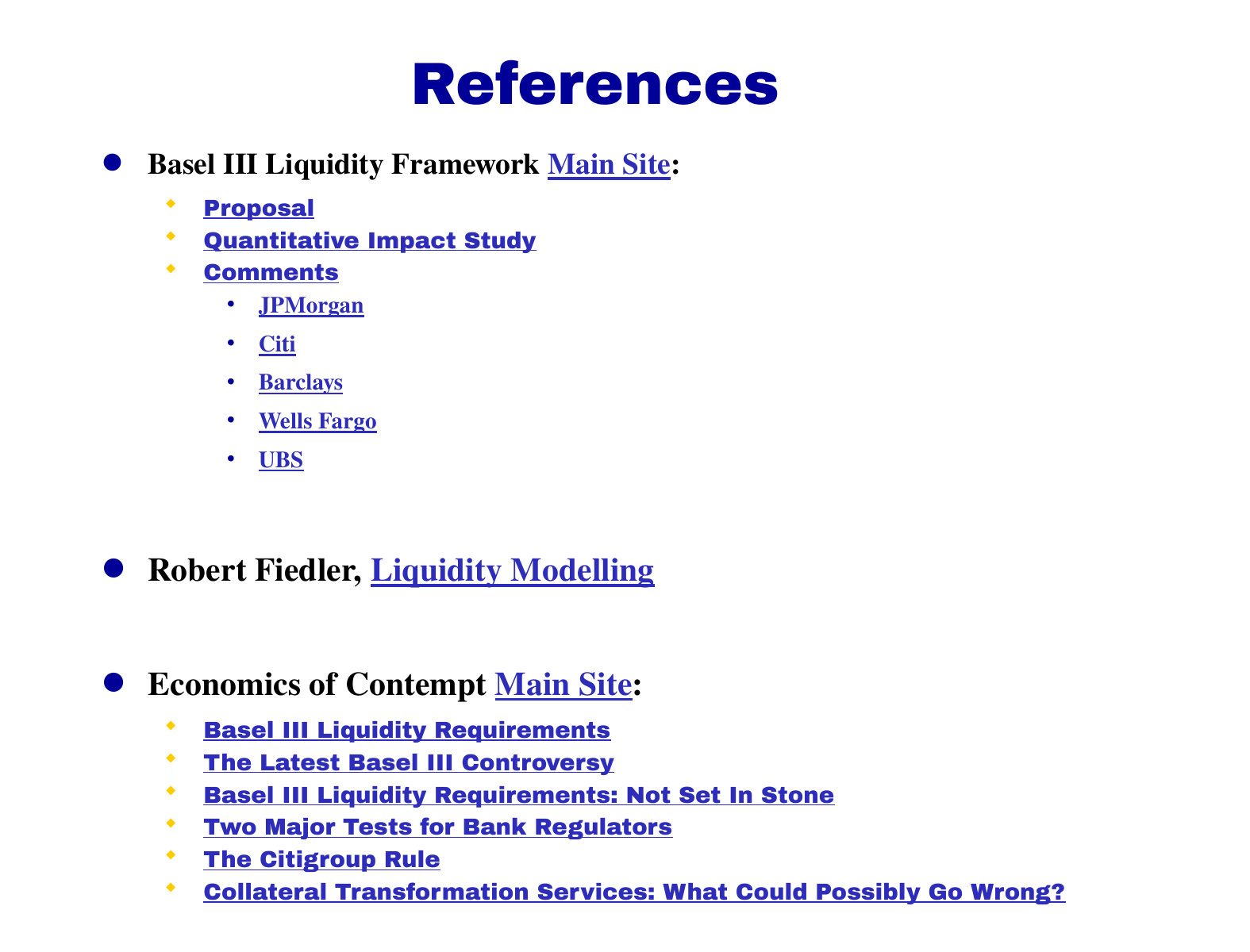

# References
Basel III Liquidity Framework Main Site:
Proposal
Quantitative Impact Study
Comments
JPMorgan
Citi
Barclays
Wells Fargo
UBS

Robert Fiedler, Liquidity Modelling

Economics of Contempt Main Site:
Basel III Liquidity Requirements
The Latest Basel III Controversy
Basel III Liquidity Requirements: Not Set In Stone
Two Major Tests for Bank Regulators
The Citigroup Rule
Collateral Transformation Services: What Could Possibly Go Wrong?

Others as noted in text